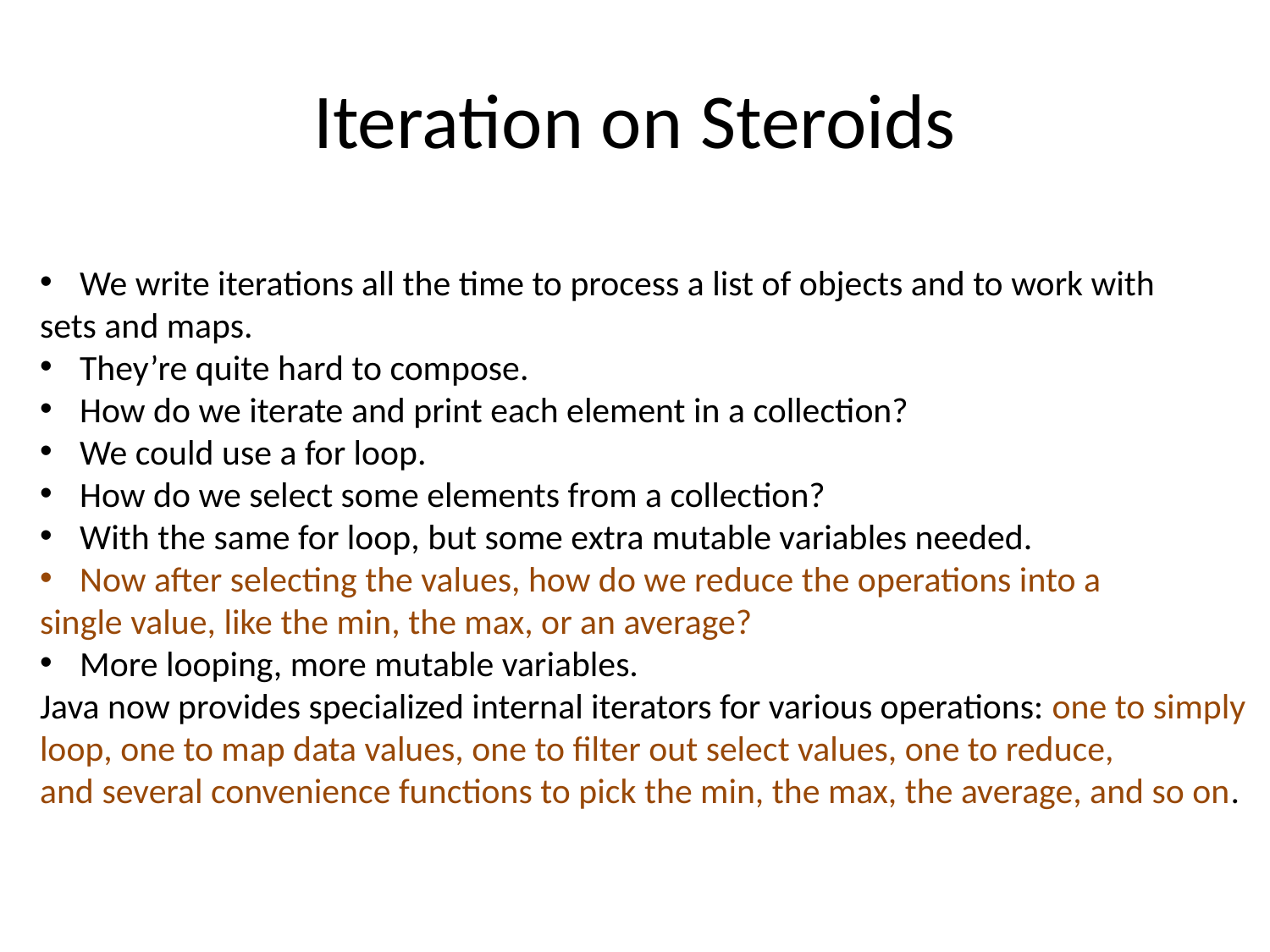

# Iteration on Steroids
We write iterations all the time to process a list of objects and to work with
sets and maps.
They’re quite hard to compose.
How do we iterate and print each element in a collection?
We could use a for loop.
How do we select some elements from a collection?
With the same for loop, but some extra mutable variables needed.
Now after selecting the values, how do we reduce the operations into a
single value, like the min, the max, or an average?
More looping, more mutable variables.
Java now provides specialized internal iterators for various operations: one to simply
loop, one to map data values, one to filter out select values, one to reduce,
and several convenience functions to pick the min, the max, the average, and so on.